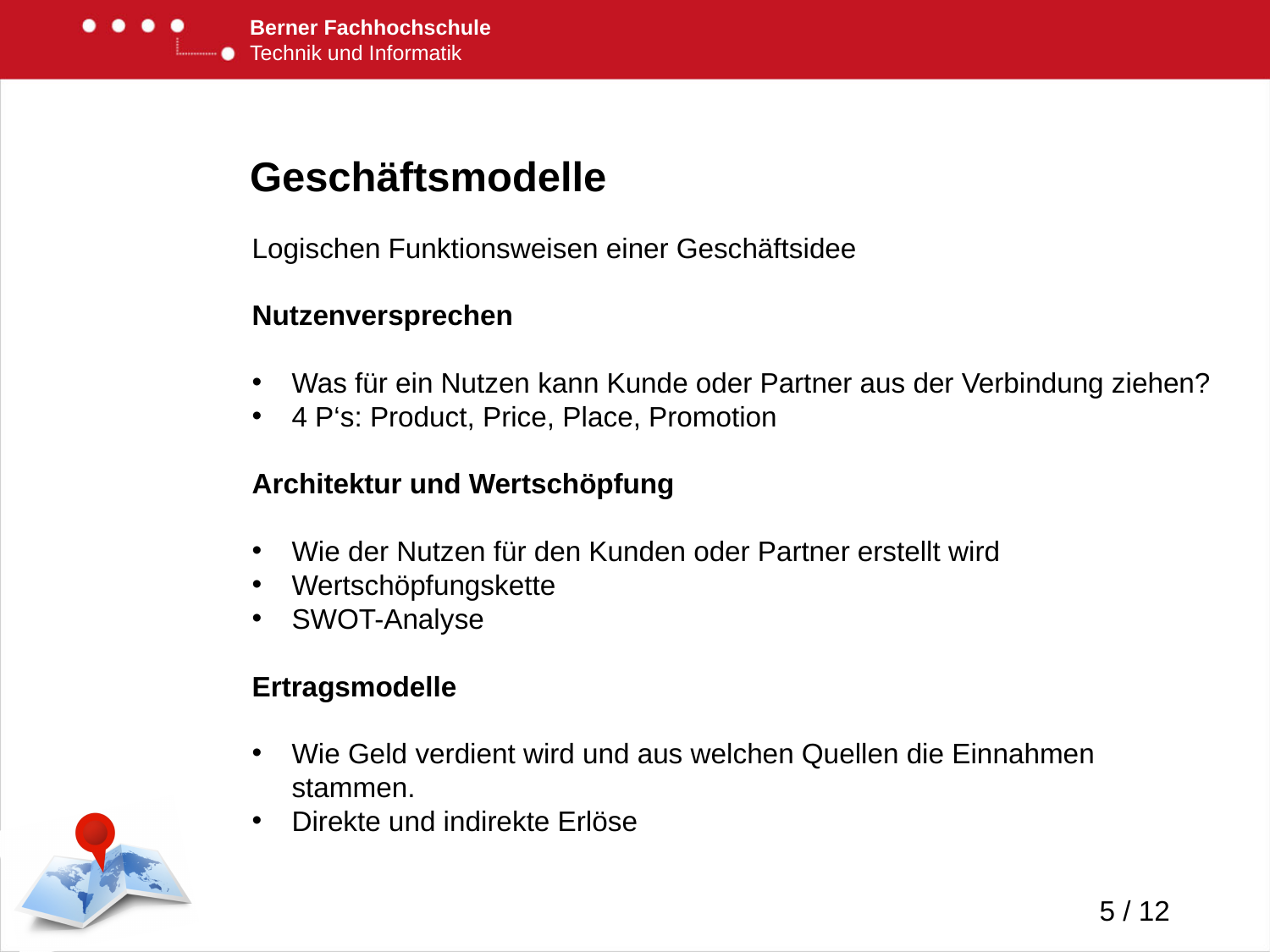

# Geschäftsmodelle
Logischen Funktionsweisen einer Geschäftsidee

Nutzenversprechen

Was für ein Nutzen kann Kunde oder Partner aus der Verbindung ziehen?
4 P‘s: Product, Price, Place, Promotion

Architektur und Wertschöpfung

Wie der Nutzen für den Kunden oder Partner erstellt wird
Wertschöpfungskette
SWOT-Analyse

Ertragsmodelle

Wie Geld verdient wird und aus welchen Quellen die Einnahmen stammen.
Direkte und indirekte Erlöse